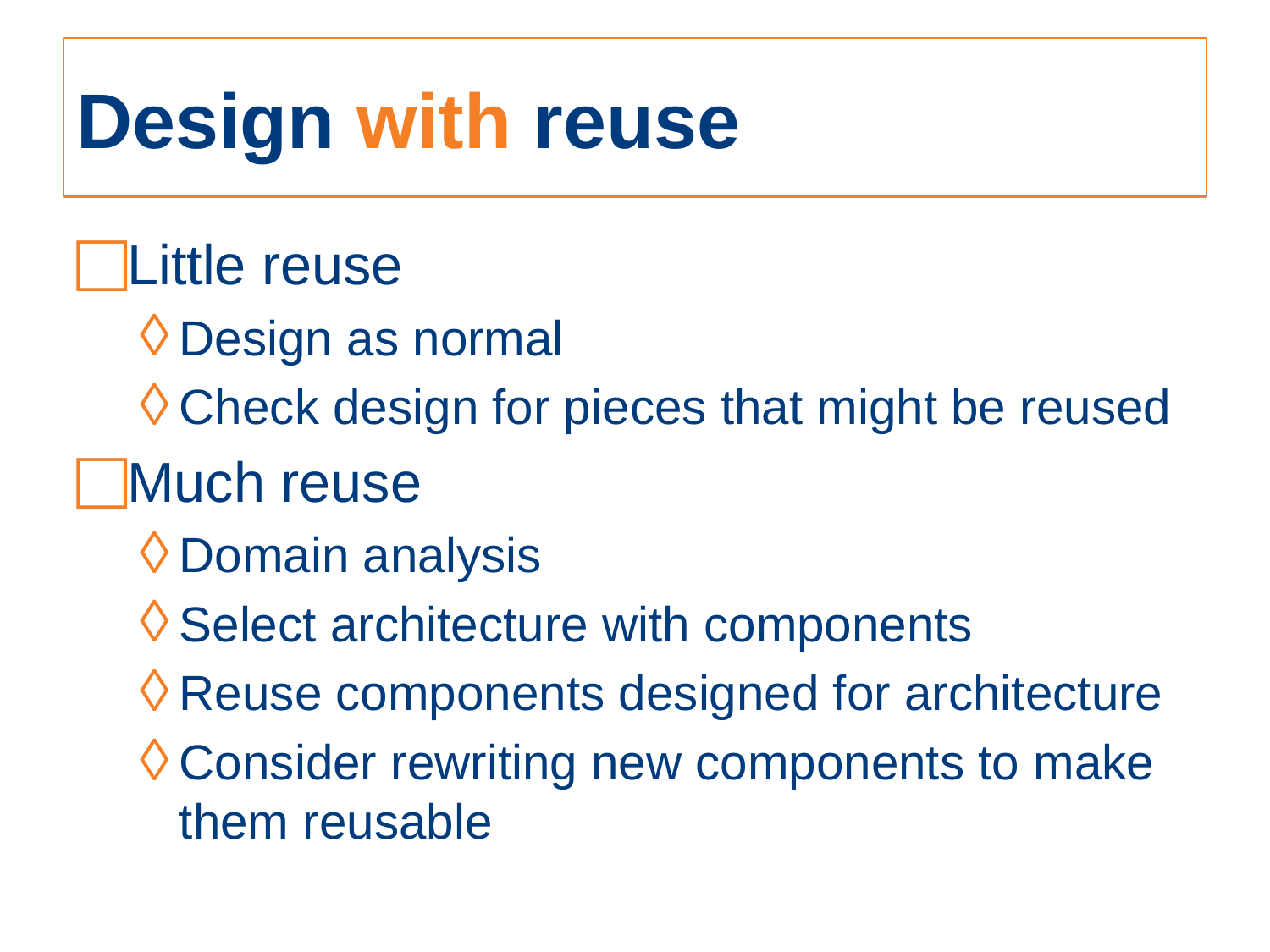

# Design with reuse
Little reuse
Design as normal
Check design for pieces that might be reused
Much reuse
Domain analysis
Select architecture with components
Reuse components designed for architecture
Consider rewriting new components to make them reusable